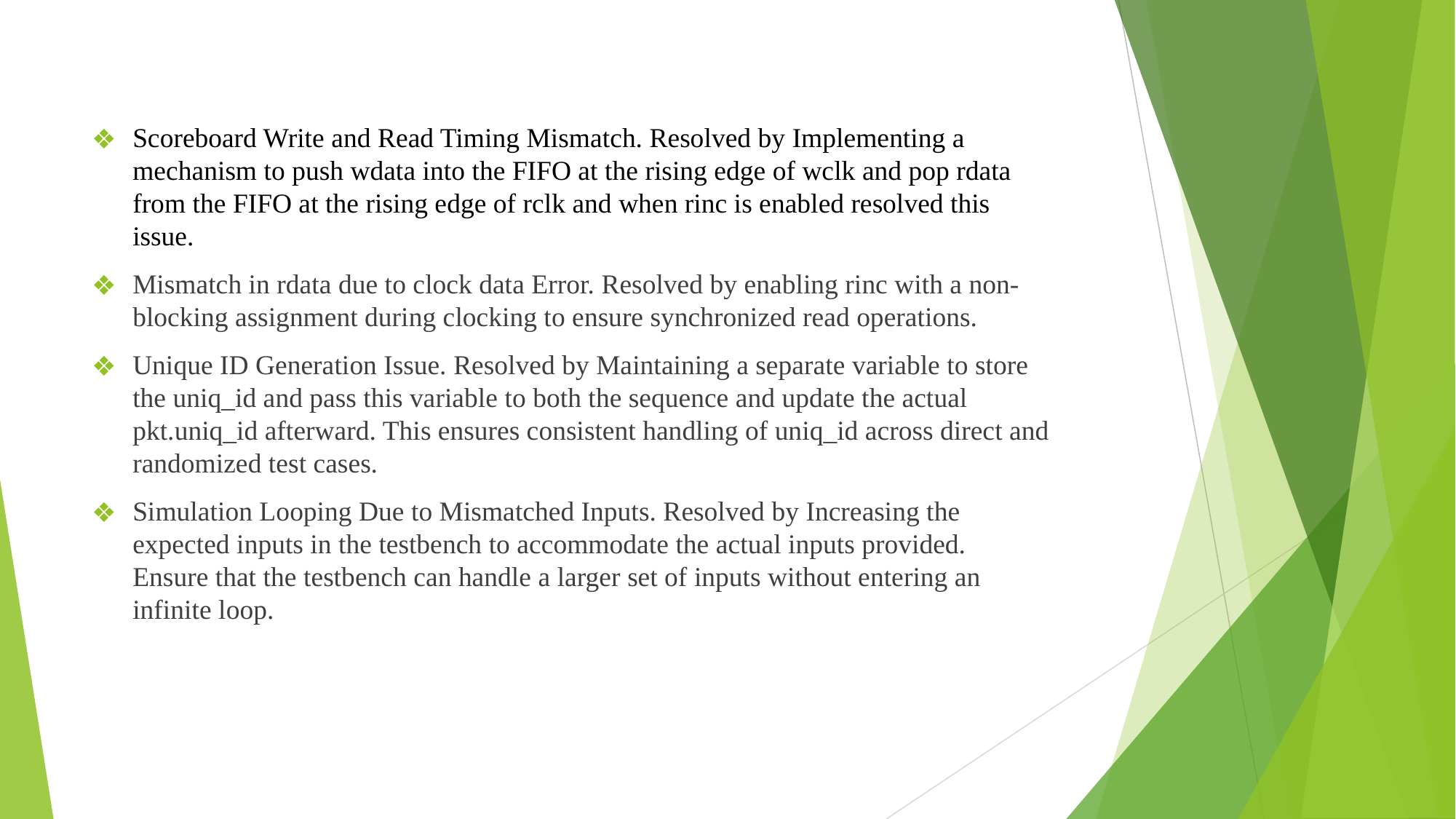

Scoreboard Write and Read Timing Mismatch. Resolved by Implementing a mechanism to push wdata into the FIFO at the rising edge of wclk and pop rdata from the FIFO at the rising edge of rclk and when rinc is enabled resolved this issue.
Mismatch in rdata due to clock data Error. Resolved by enabling rinc with a non-blocking assignment during clocking to ensure synchronized read operations.
Unique ID Generation Issue. Resolved by Maintaining a separate variable to store the uniq_id and pass this variable to both the sequence and update the actual pkt.uniq_id afterward. This ensures consistent handling of uniq_id across direct and randomized test cases.
Simulation Looping Due to Mismatched Inputs. Resolved by Increasing the expected inputs in the testbench to accommodate the actual inputs provided.  Ensure that the testbench can handle a larger set of inputs without entering an infinite loop.